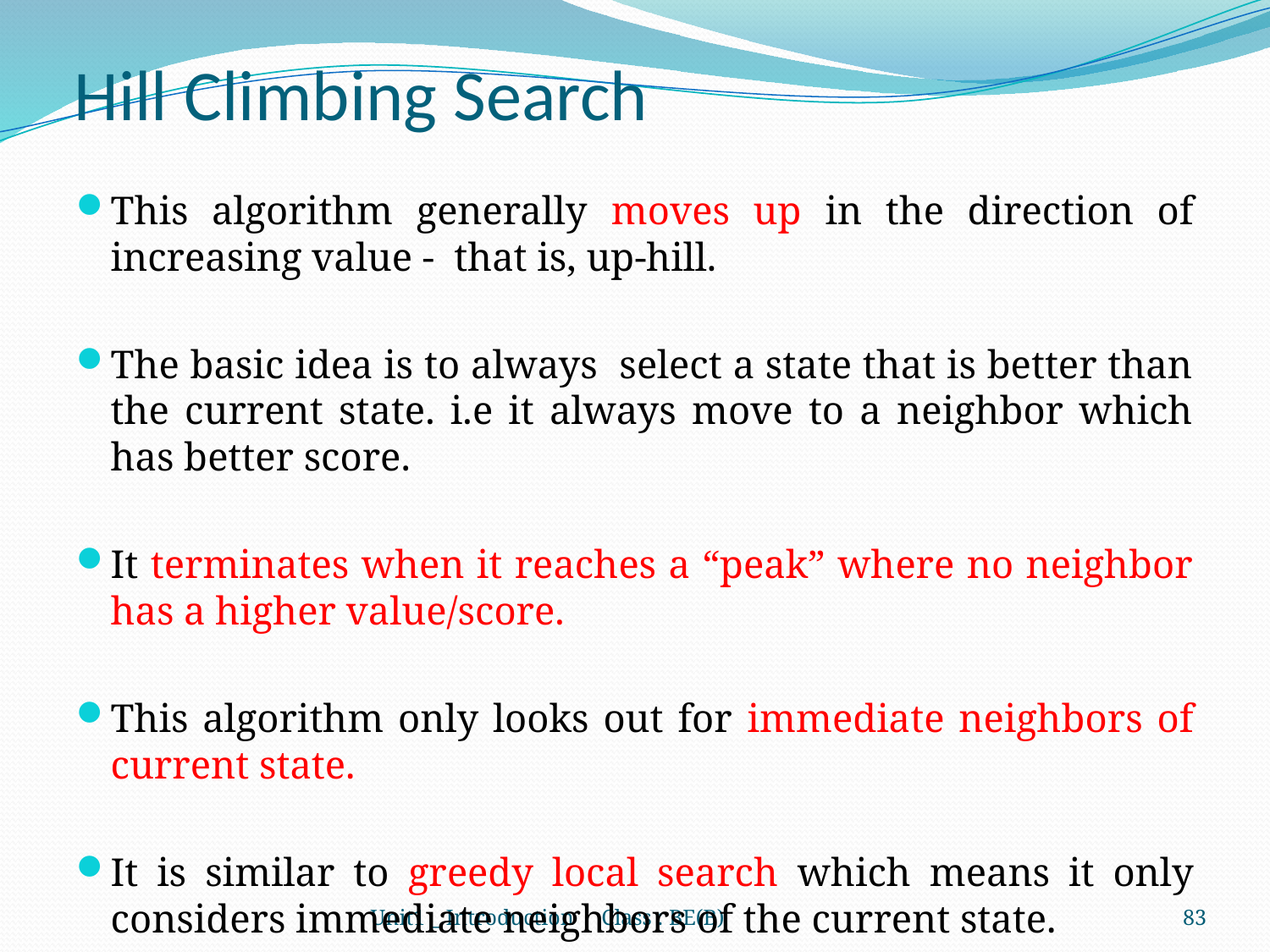

# Hill Climbing Search
This algorithm generally moves up in the direction of increasing value -  that is, up-hill.

The basic idea is to always  select a state that is better than the current state. i.e it always move to a neighbor which has better score.

It terminates when it reaches a “peak” where no neighbor has a higher value/score.

This algorithm only looks out for immediate neighbors of current state.

It is similar to greedy local search which means it only considers immediate neighbors of the current state.

Unit1 _ Introduction     Class : BE(B)
83